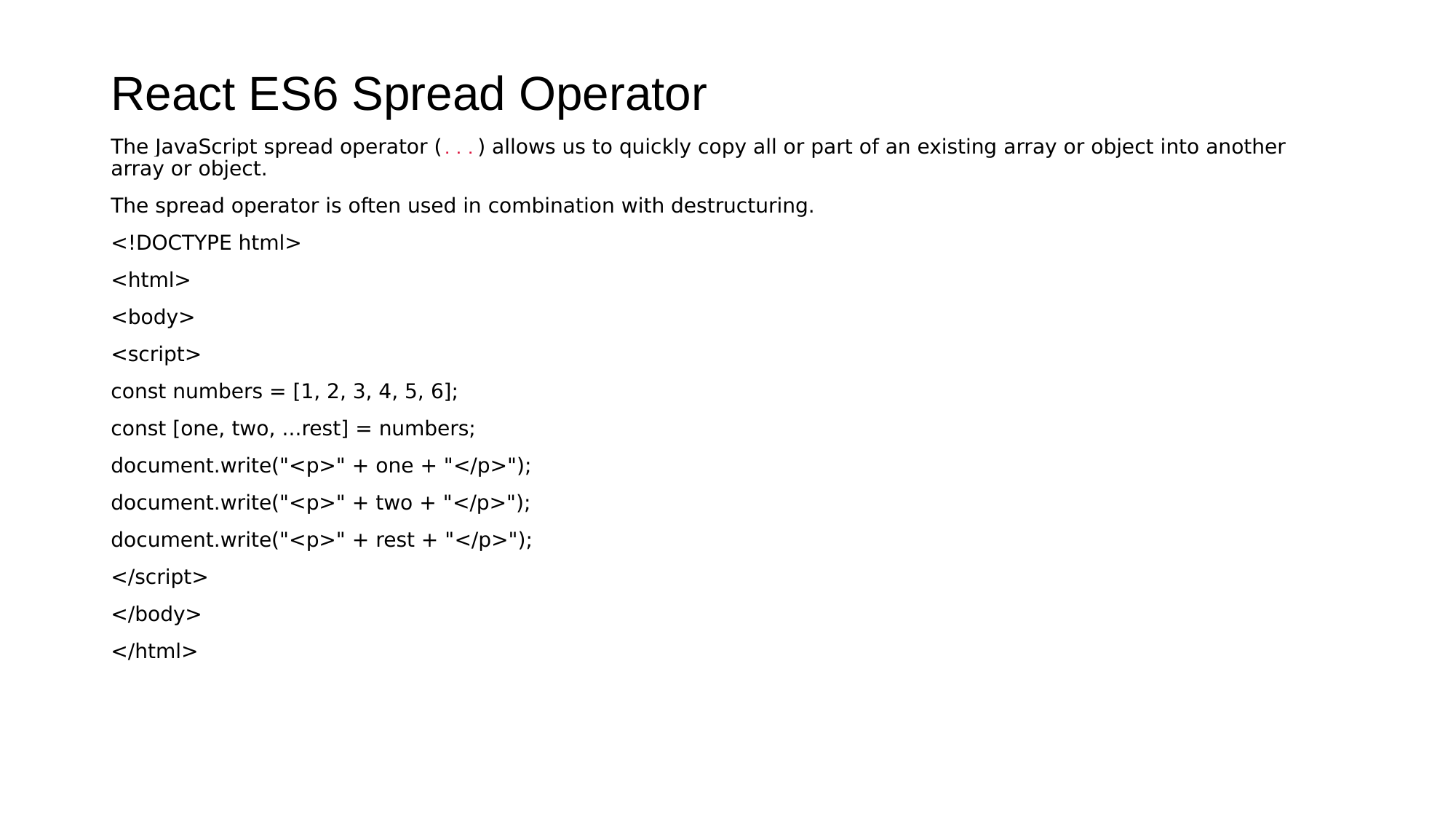

# React ES6 Spread Operator
The JavaScript spread operator (...) allows us to quickly copy all or part of an existing array or object into another array or object.
The spread operator is often used in combination with destructuring.
<!DOCTYPE html>
<html>
<body>
<script>
const numbers = [1, 2, 3, 4, 5, 6];
const [one, two, ...rest] = numbers;
document.write("<p>" + one + "</p>");
document.write("<p>" + two + "</p>");
document.write("<p>" + rest + "</p>");
</script>
</body>
</html>